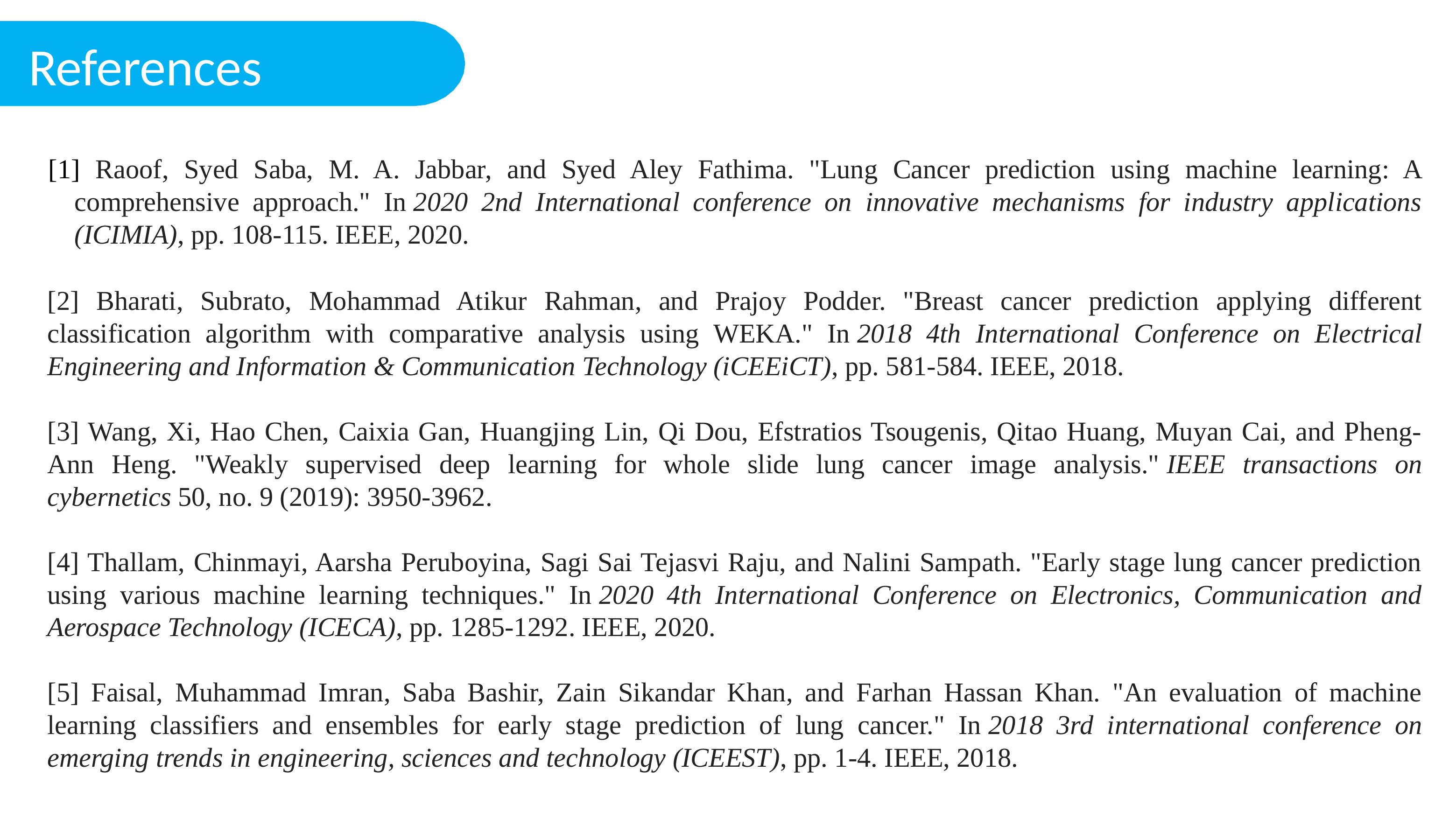

References
6. Final Exercise - Lunar phases
[1] Raoof, Syed Saba, M. A. Jabbar, and Syed Aley Fathima. "Lung Cancer prediction using machine learning: A comprehensive approach." In 2020 2nd International conference on innovative mechanisms for industry applications (ICIMIA), pp. 108-115. IEEE, 2020.

[2] Bharati, Subrato, Mohammad Atikur Rahman, and Prajoy Podder. "Breast cancer prediction applying different classification algorithm with comparative analysis using WEKA." In 2018 4th International Conference on Electrical Engineering and Information & Communication Technology (iCEEiCT), pp. 581-584. IEEE, 2018.

[3] Wang, Xi, Hao Chen, Caixia Gan, Huangjing Lin, Qi Dou, Efstratios Tsougenis, Qitao Huang, Muyan Cai, and Pheng-Ann Heng. "Weakly supervised deep learning for whole slide lung cancer image analysis." IEEE transactions on cybernetics 50, no. 9 (2019): 3950-3962.

[4] Thallam, Chinmayi, Aarsha Peruboyina, Sagi Sai Tejasvi Raju, and Nalini Sampath. "Early stage lung cancer prediction using various machine learning techniques." In 2020 4th International Conference on Electronics, Communication and Aerospace Technology (ICECA), pp. 1285-1292. IEEE, 2020.

[5] Faisal, Muhammad Imran, Saba Bashir, Zain Sikandar Khan, and Farhan Hassan Khan. "An evaluation of machine learning classifiers and ensembles for early stage prediction of lung cancer." In 2018 3rd international conference on emerging trends in engineering, sciences and technology (ICEEST), pp. 1-4. IEEE, 2018.